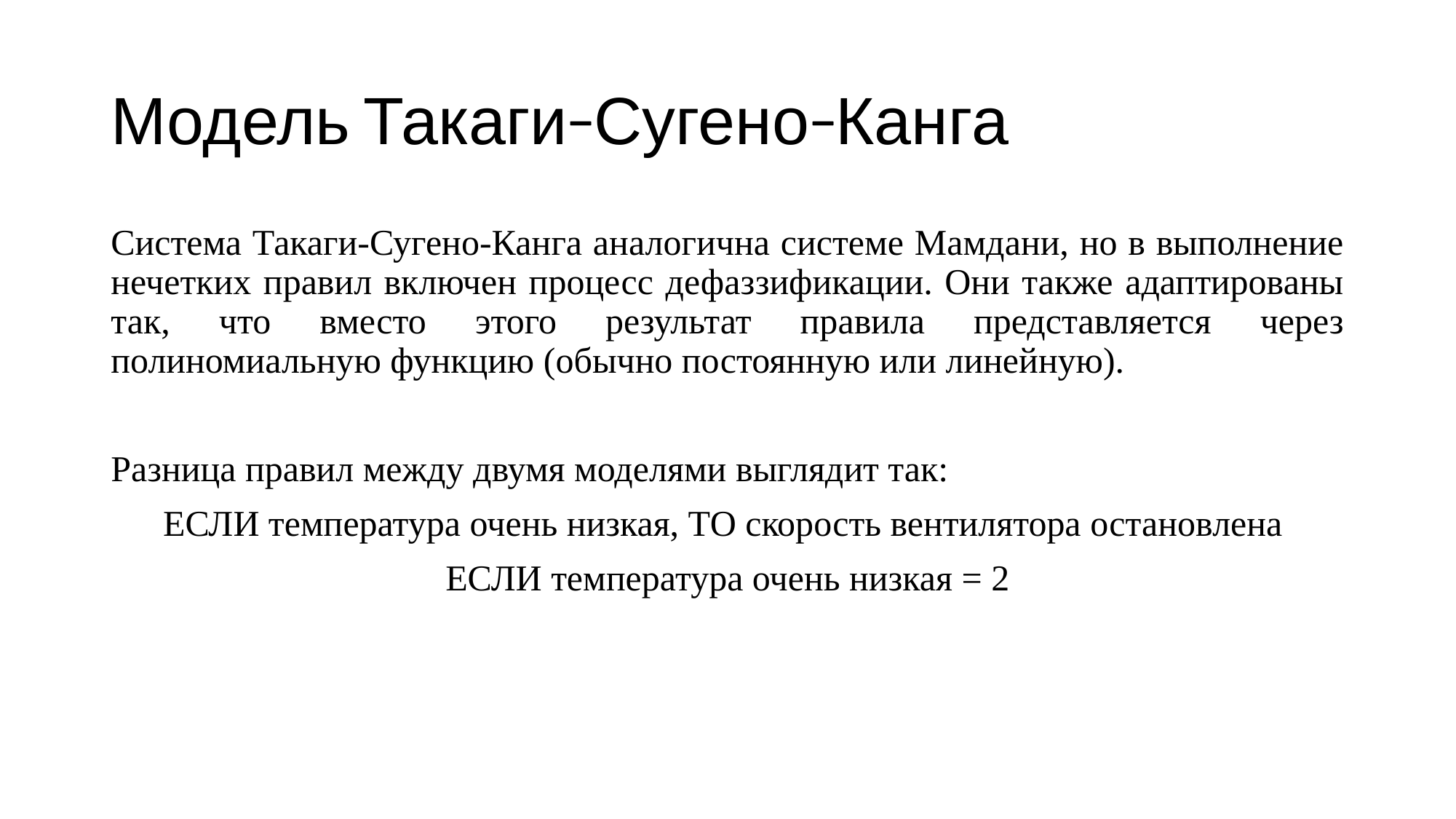

# Модель Такаги-Сугено-Канга
Система Такаги-Сугено-Канга аналогична системе Мамдани, но в выполнение нечетких правил включен процесс дефаззификации. Они также адаптированы так, что вместо этого результат правила представляется через полиномиальную функцию (обычно постоянную или линейную).

Разница правил между двумя моделями выглядит так:
ЕСЛИ температура очень низкая, ТО скорость вентилятора остановлена
ЕСЛИ температура очень низкая = 2